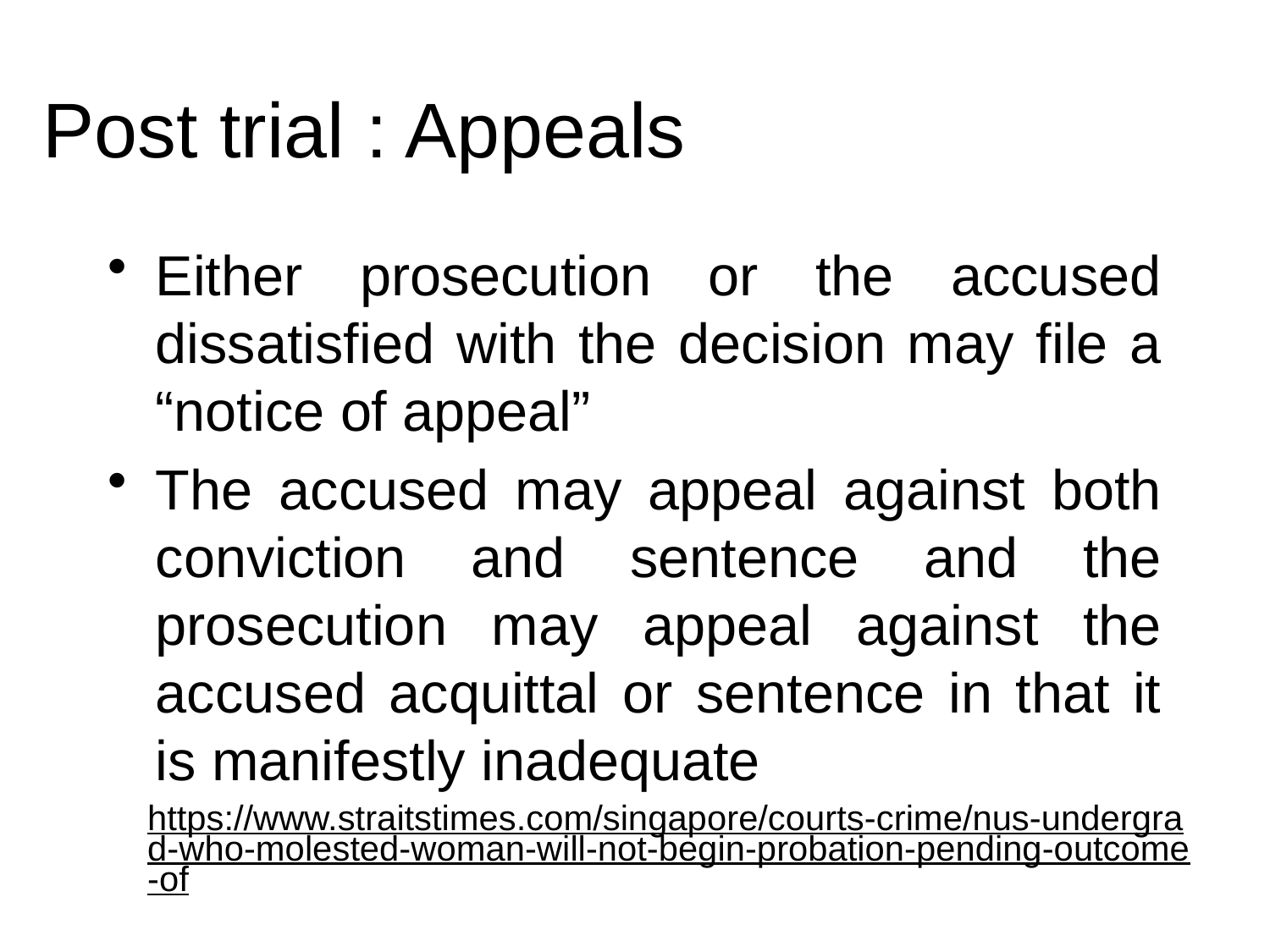

# Post trial : Appeals
Either prosecution or the accused dissatisfied with the decision may file a “notice of appeal”
The accused may appeal against both conviction and sentence and the prosecution may appeal against the accused acquittal or sentence in that it is manifestly inadequate
https://www.straitstimes.com/singapore/courts-crime/nus-undergrad-who-molested-woman-will-not-begin-probation-pending-outcome-of